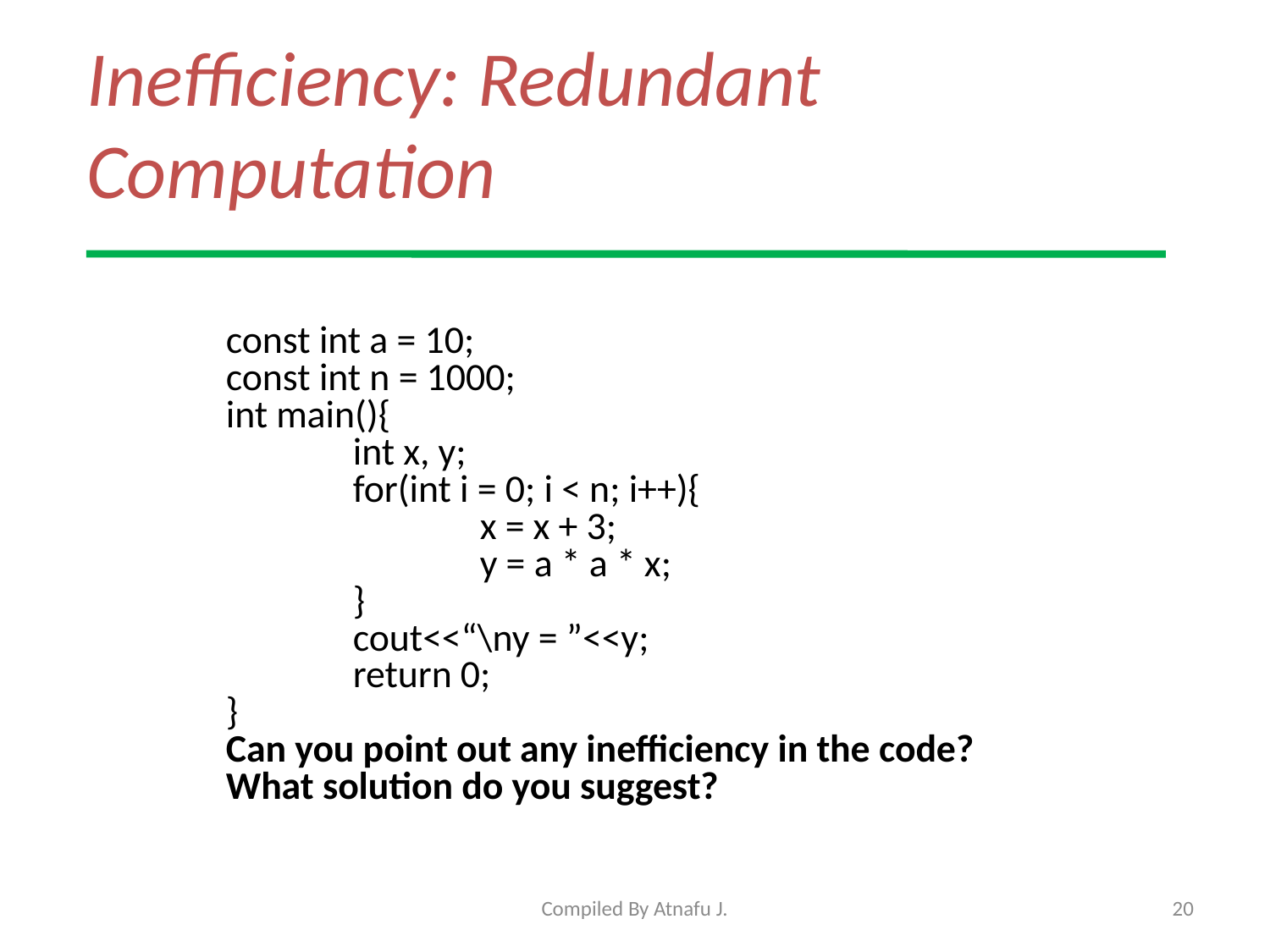

# Inefficiency: Redundant Computation
const int a = 10;
const int n = 1000;
int main(){
	int x, y;
	for(int i = 0; i < n; i++){
		x = x + 3;
		y = a * a * x;
	}
	cout<<“\ny = ”<<y;
	return 0;
}
Can you point out any inefficiency in the code?
What solution do you suggest?
Compiled By Atnafu J.
20